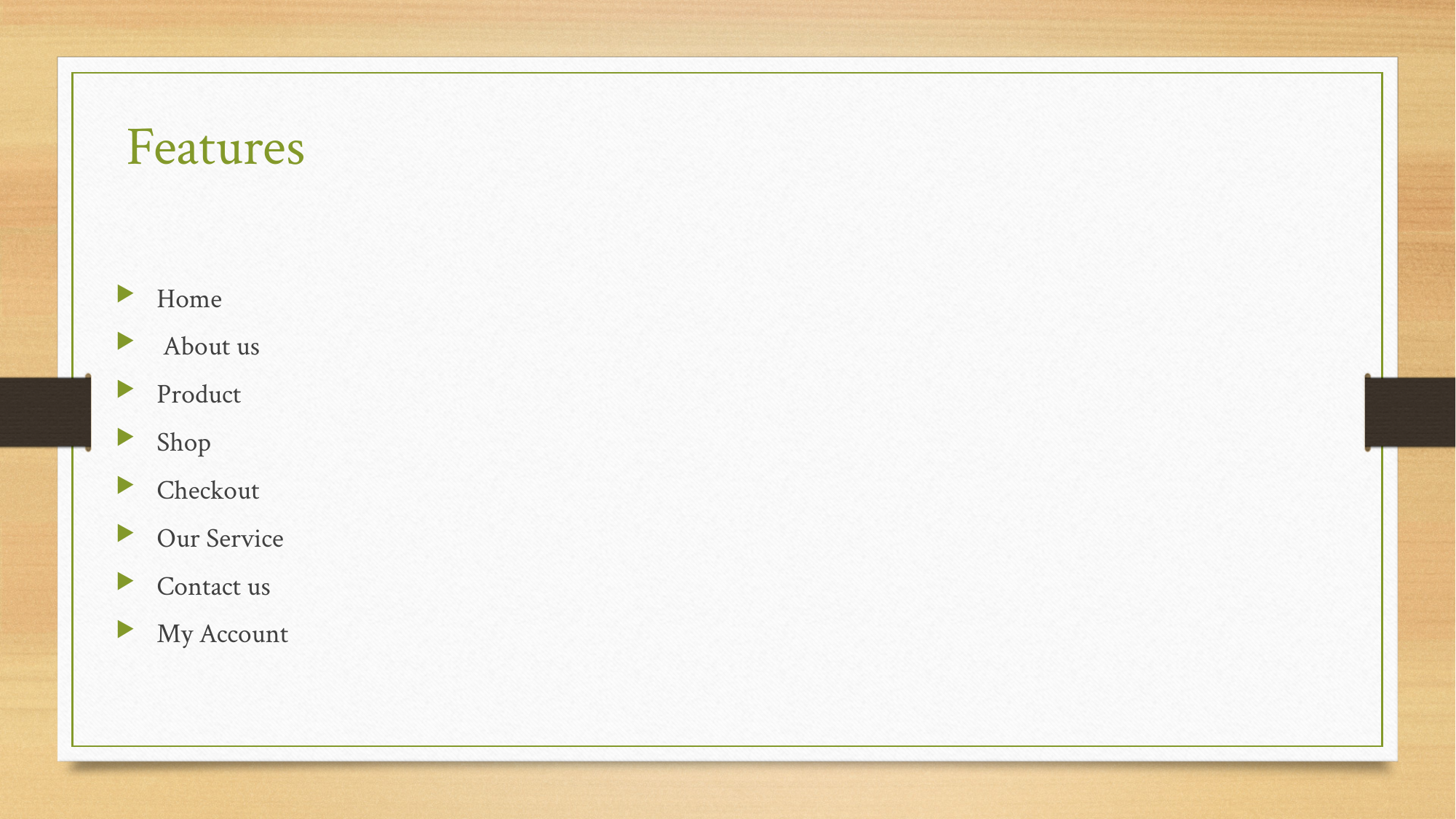

Features
Home
 About us
Product
Shop
Checkout
Our Service
Contact us
My Account